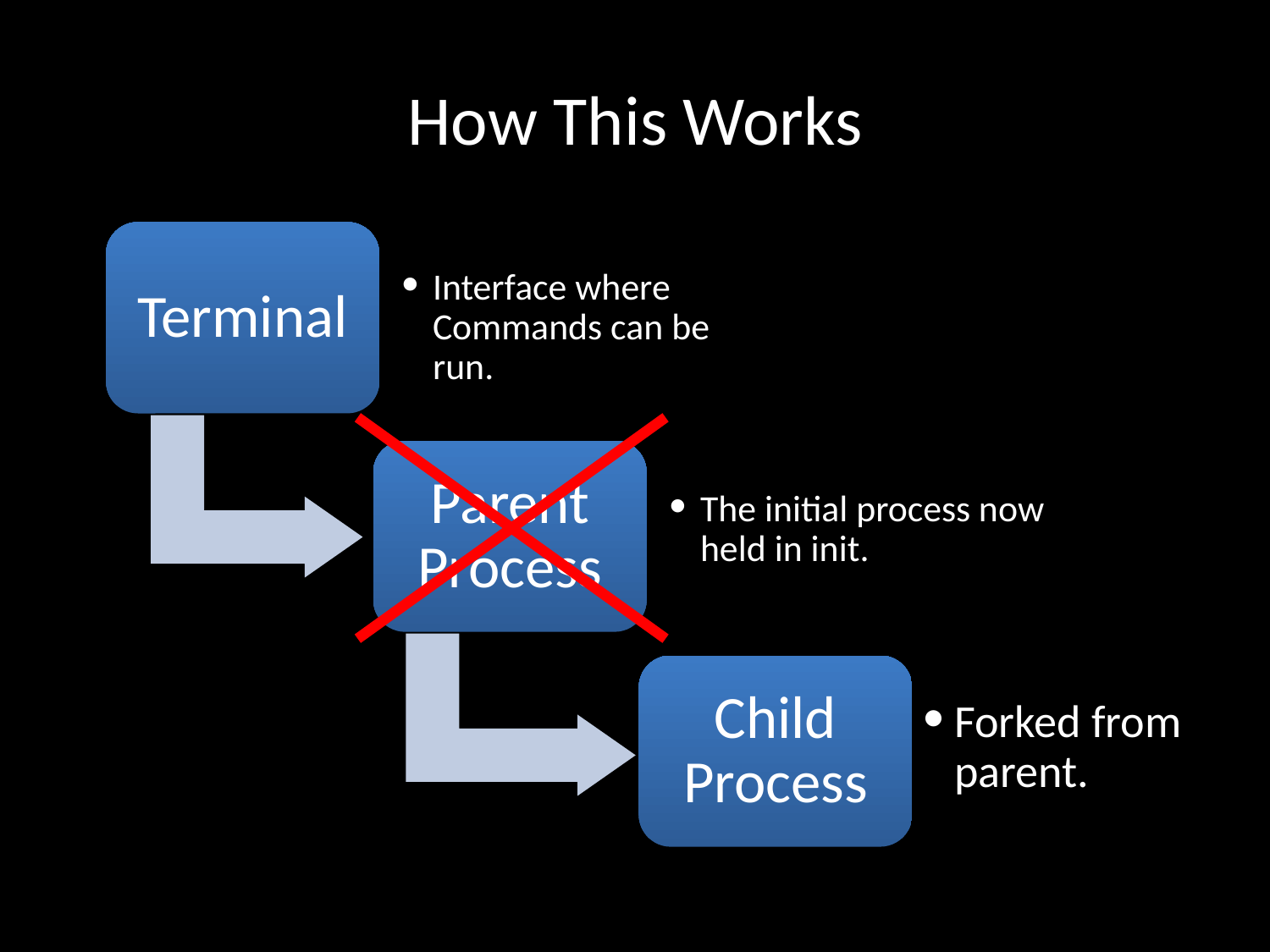

# How This Works

Terminal

Interface where Commands can be run.

Parent Process

The initial process now held in init.

Child Process

Forked from parent.